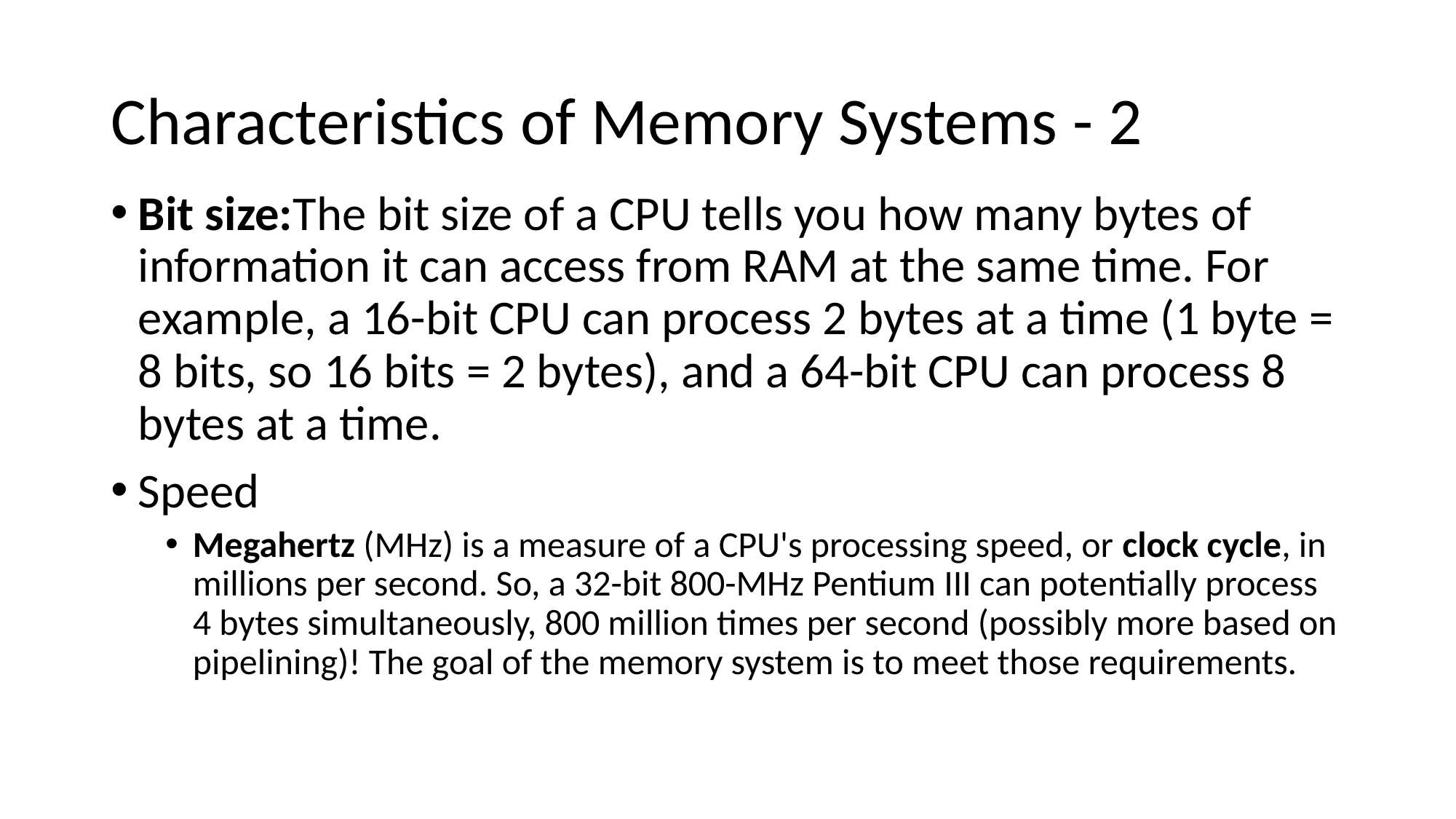

# Characteristics of Memory Systems - 2
Bit size:The bit size of a CPU tells you how many bytes of information it can access from RAM at the same time. For example, a 16-bit CPU can process 2 bytes at a time (1 byte = 8 bits, so 16 bits = 2 bytes), and a 64-bit CPU can process 8 bytes at a time.
Speed
Megahertz (MHz) is a measure of a CPU's processing speed, or clock cycle, in millions per second. So, a 32-bit 800-MHz Pentium III can potentially process 4 bytes simultaneously, 800 million times per second (possibly more based on pipelining)! The goal of the memory system is to meet those requirements.